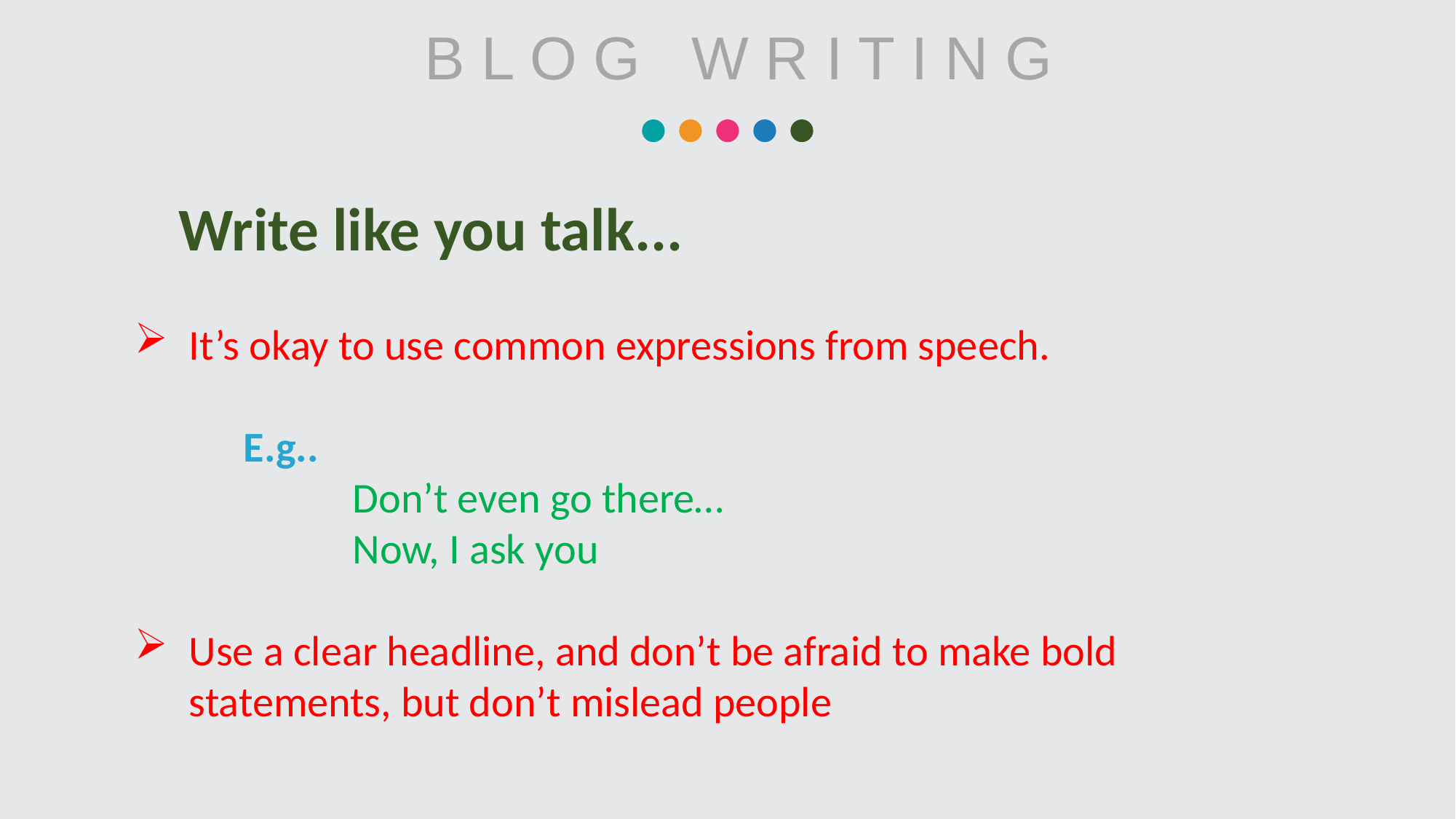

B L O G   W R I T I N G

Write like you talk...
It’s okay to use common expressions from speech.

	E.g..
		Don’t even go there…
		Now, I ask you

Use a clear headline, and don’t be afraid to make bold statements, but don’t mislead people